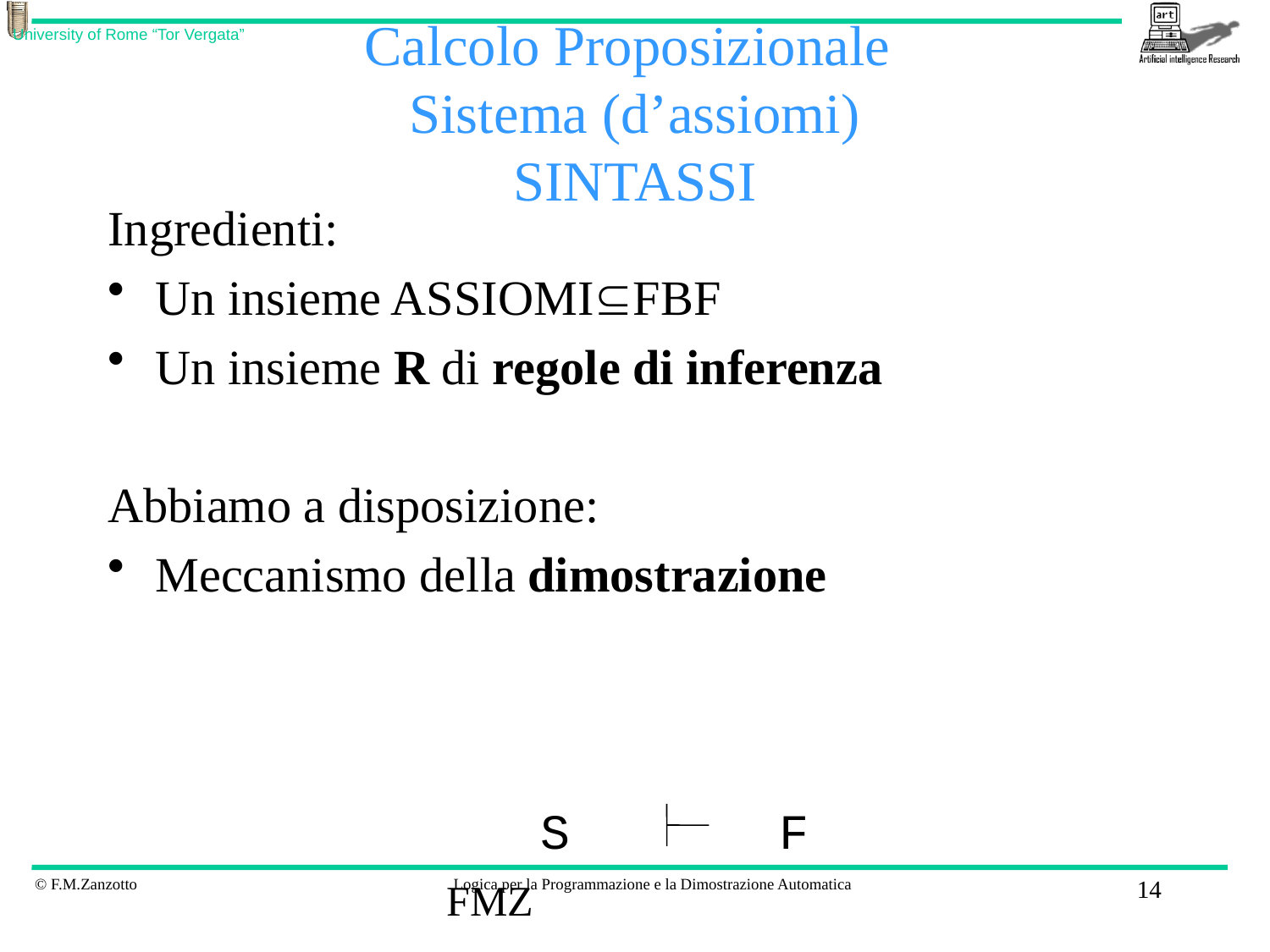

# Calcolo Proposizionale Sistema (d’assiomi) SINTASSI
Ingredienti:
Un insieme ASSIOMI⊆FBF
Un insieme R di regole di inferenza

Abbiamo a disposizione:
Meccanismo della dimostrazione

S
F

FMZ
14